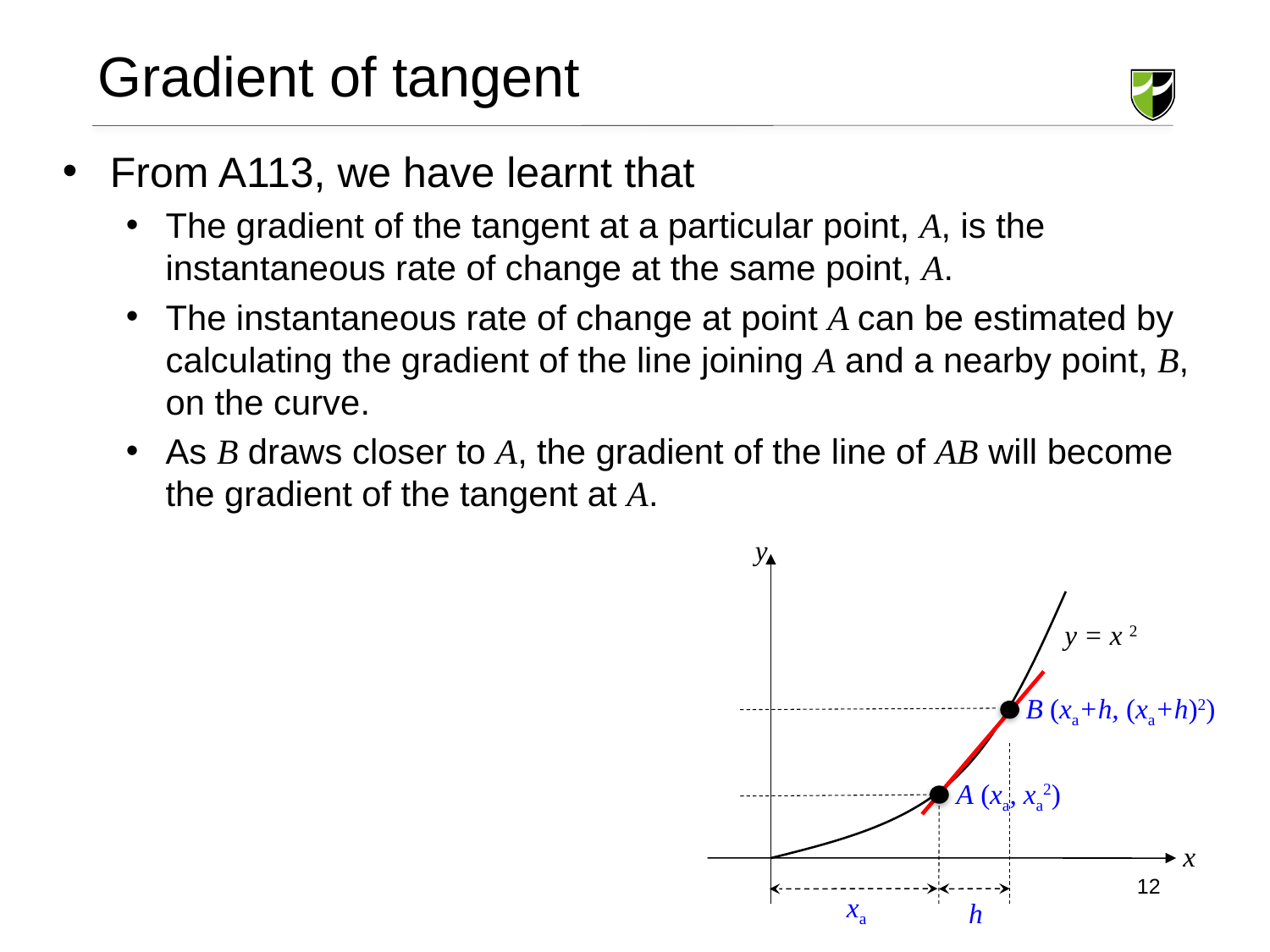

# Gradient of tangent
From A113, we have learnt that
The gradient of the tangent at a particular point, A, is the instantaneous rate of change at the same point, A.
The instantaneous rate of change at point A can be estimated by calculating the gradient of the line joining A and a nearby point, B, on the curve.
As B draws closer to A, the gradient of the line of AB will become the gradient of the tangent at A.

If h is small, i.e. Points A and B are very close, the gradient at A is 2xa.

y

y = x 2
B (xa+h, (xa+h)2)

A (xa, xa2)

x

xa
h
12